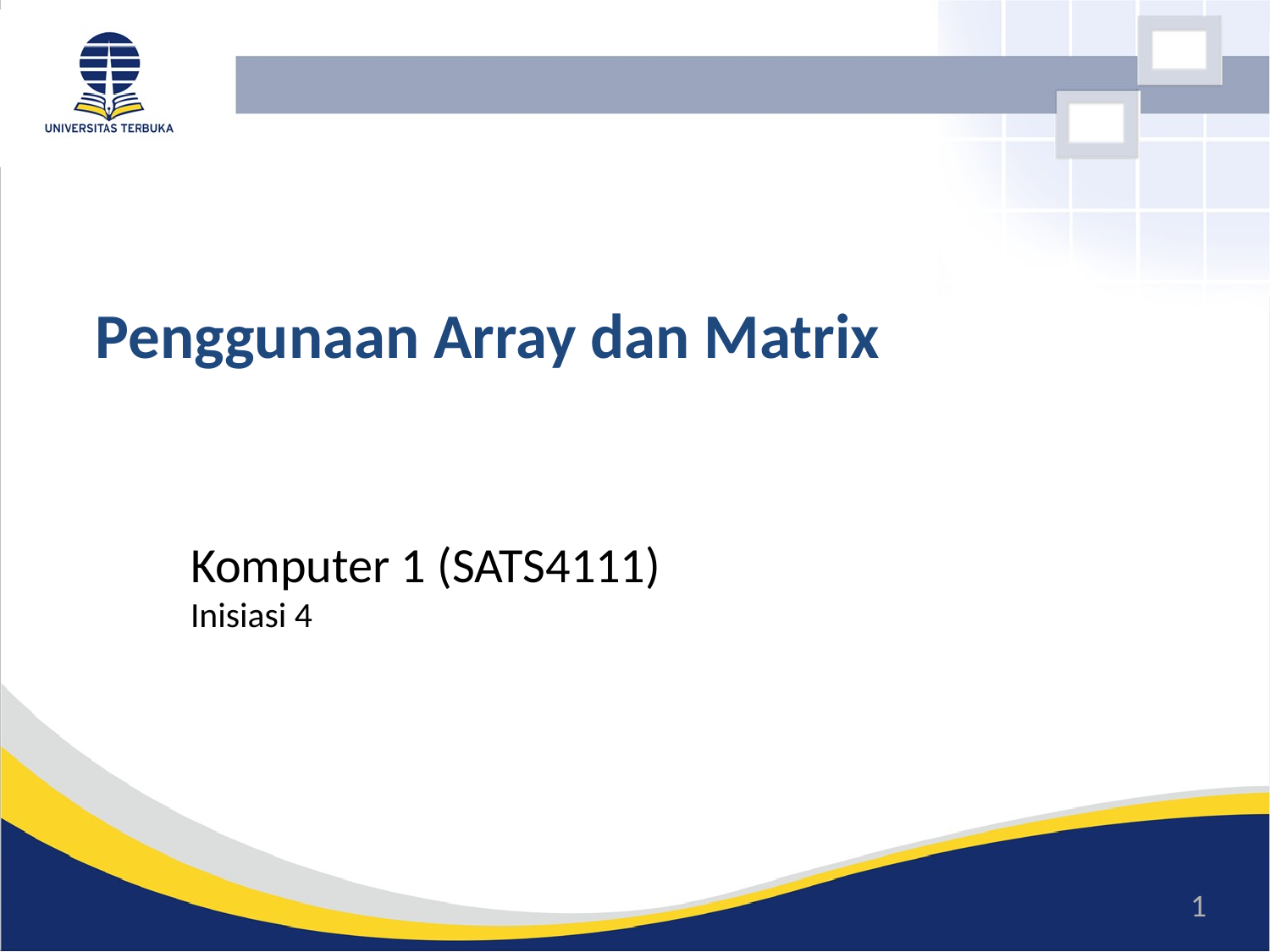

# Penggunaan Array dan Matrix
Komputer 1 (SATS4111)
Inisiasi 4
1